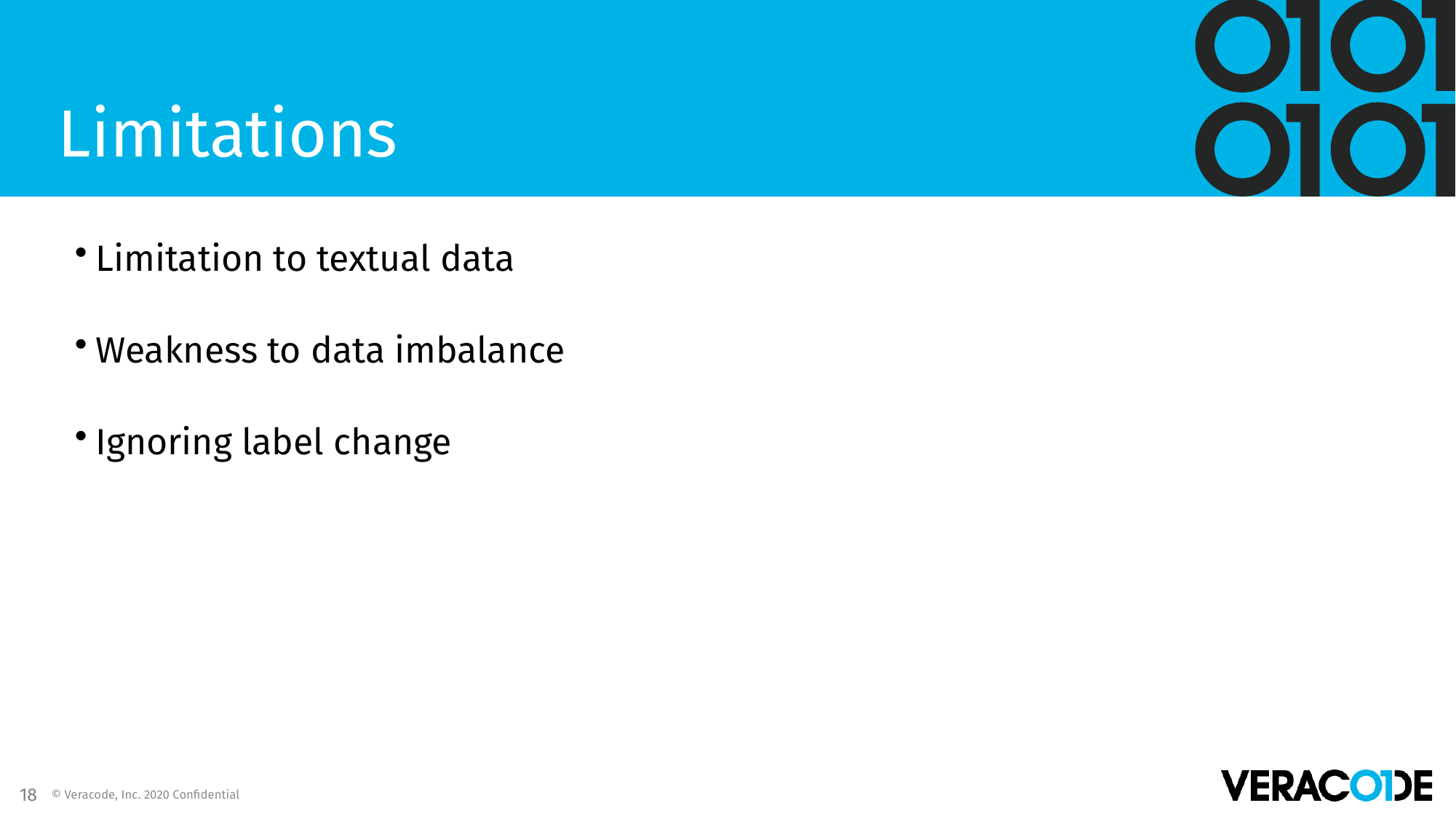

# Limitations
Limitation to textual data

Weakness to data imbalance

Ignoring label change
18
© Veracode, Inc. 2020 Confidential